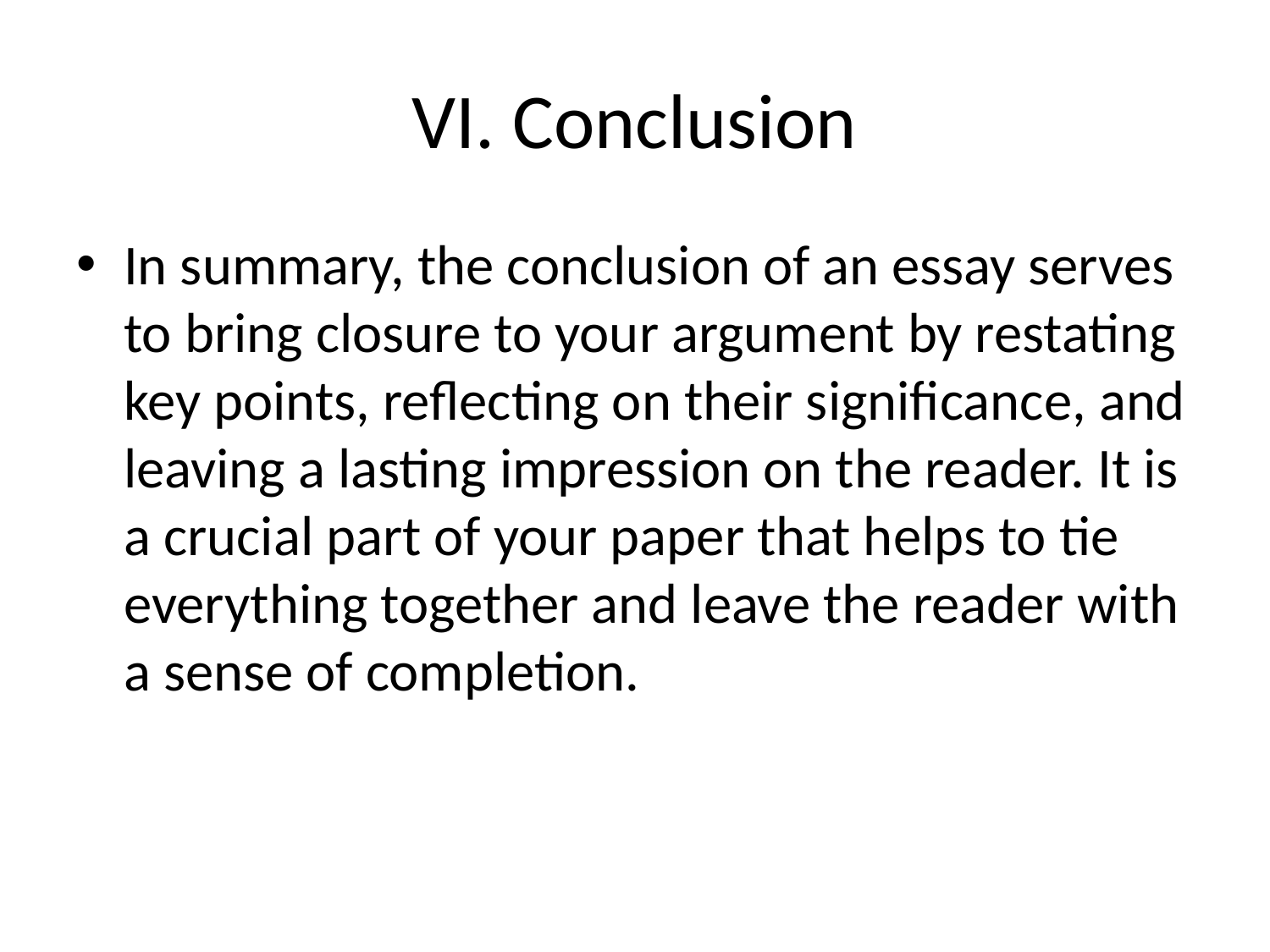

# VI. Conclusion
In summary, the conclusion of an essay serves to bring closure to your argument by restating key points, reflecting on their significance, and leaving a lasting impression on the reader. It is a crucial part of your paper that helps to tie everything together and leave the reader with a sense of completion.